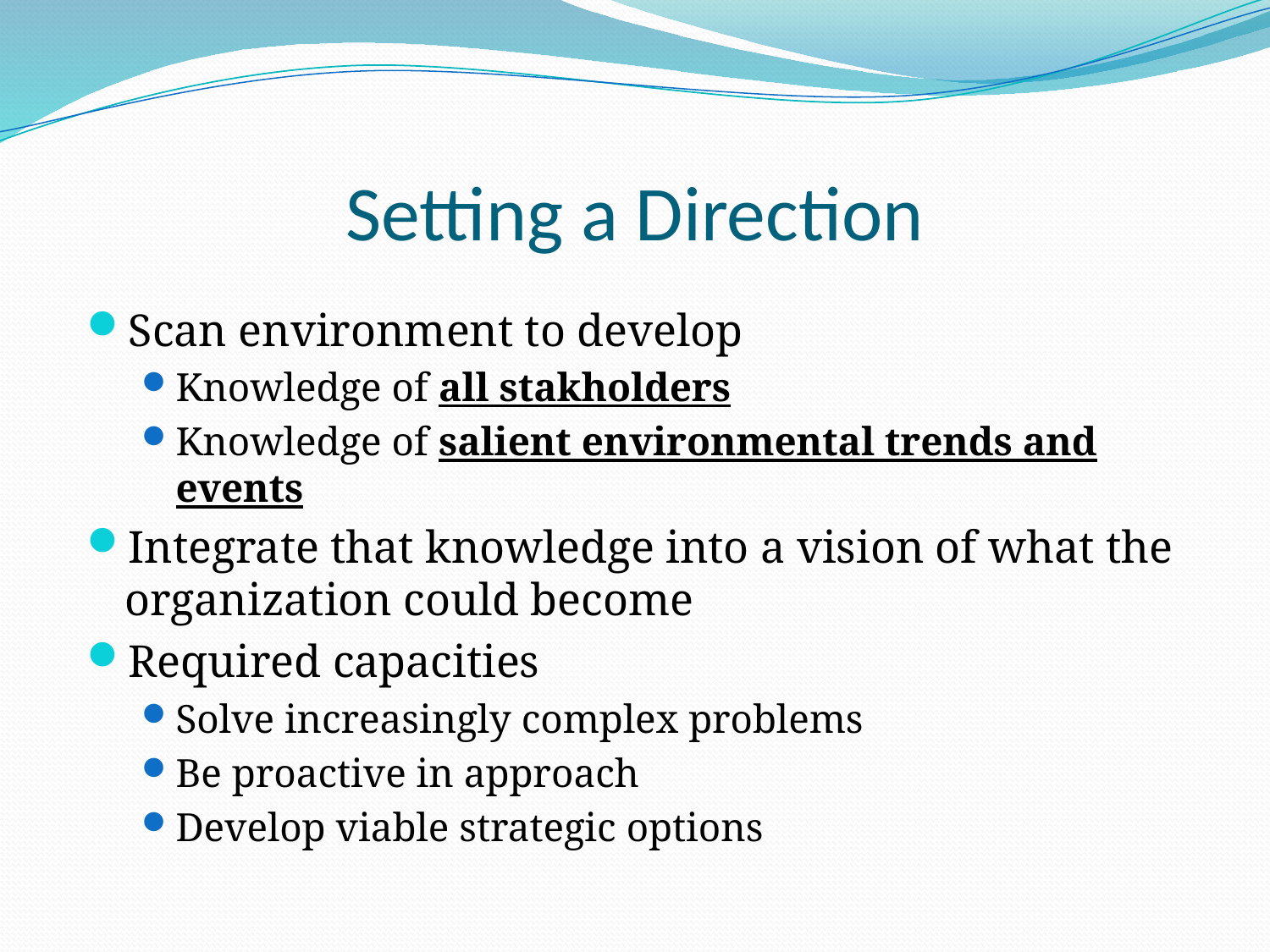

# Setting a Direction
Scan environment to develop
Knowledge of all stakholders
Knowledge of salient environmental trends and events
Integrate that knowledge into a vision of what the organization could become
Required capacities
Solve increasingly complex problems
Be proactive in approach
Develop viable strategic options